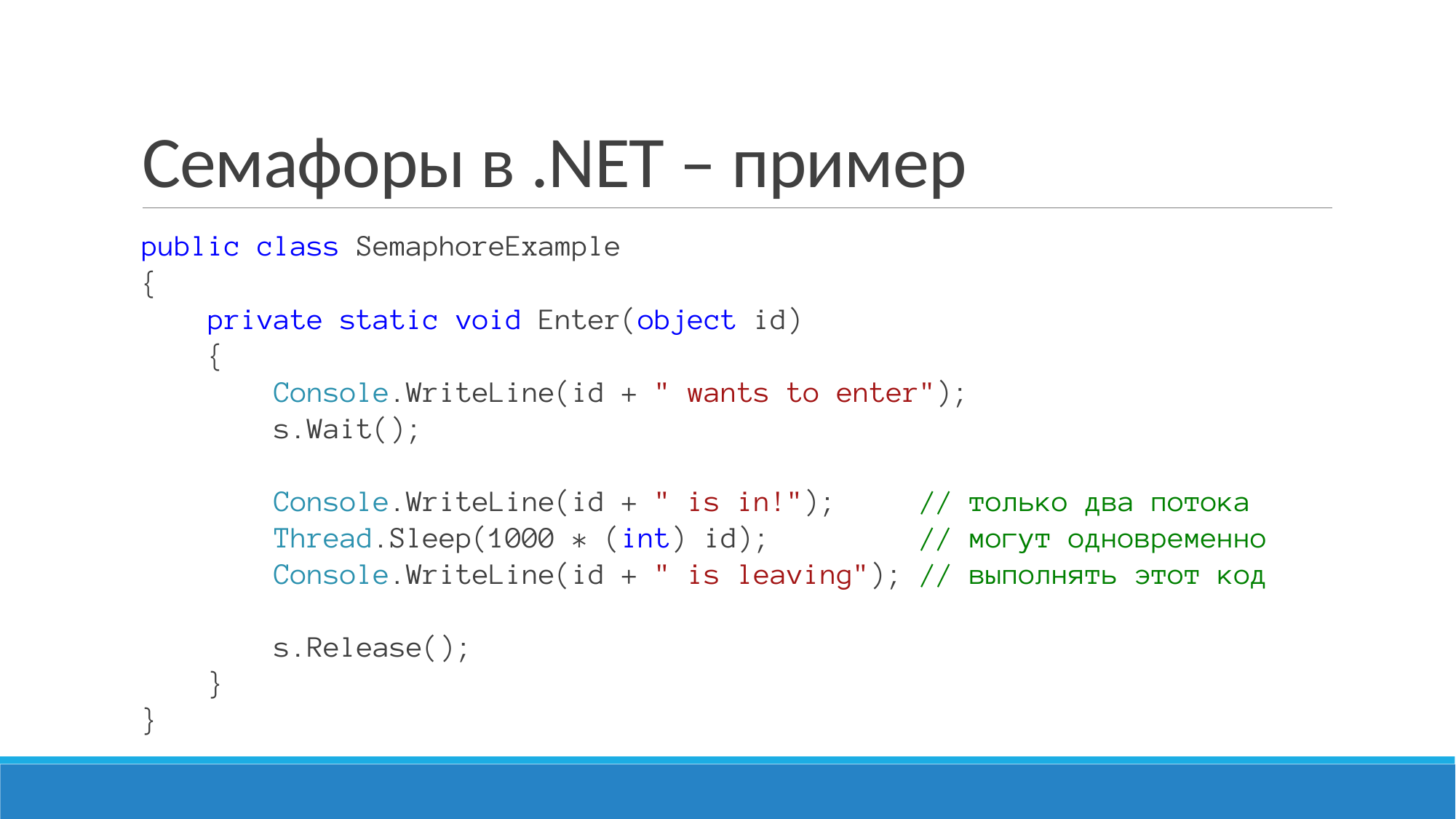

# Семафоры в .NET – пример
public class SemaphoreExample
{
    private static void Enter(object id)
    {
        Console.WriteLine(id + " wants to enter");
        s.Wait();

        Console.WriteLine(id + " is in!");     // только два потока
        Thread.Sleep(1000 * (int) id);         // могут одновременно
        Console.WriteLine(id + " is leaving"); // выполнять этот код

        s.Release();
    }
}